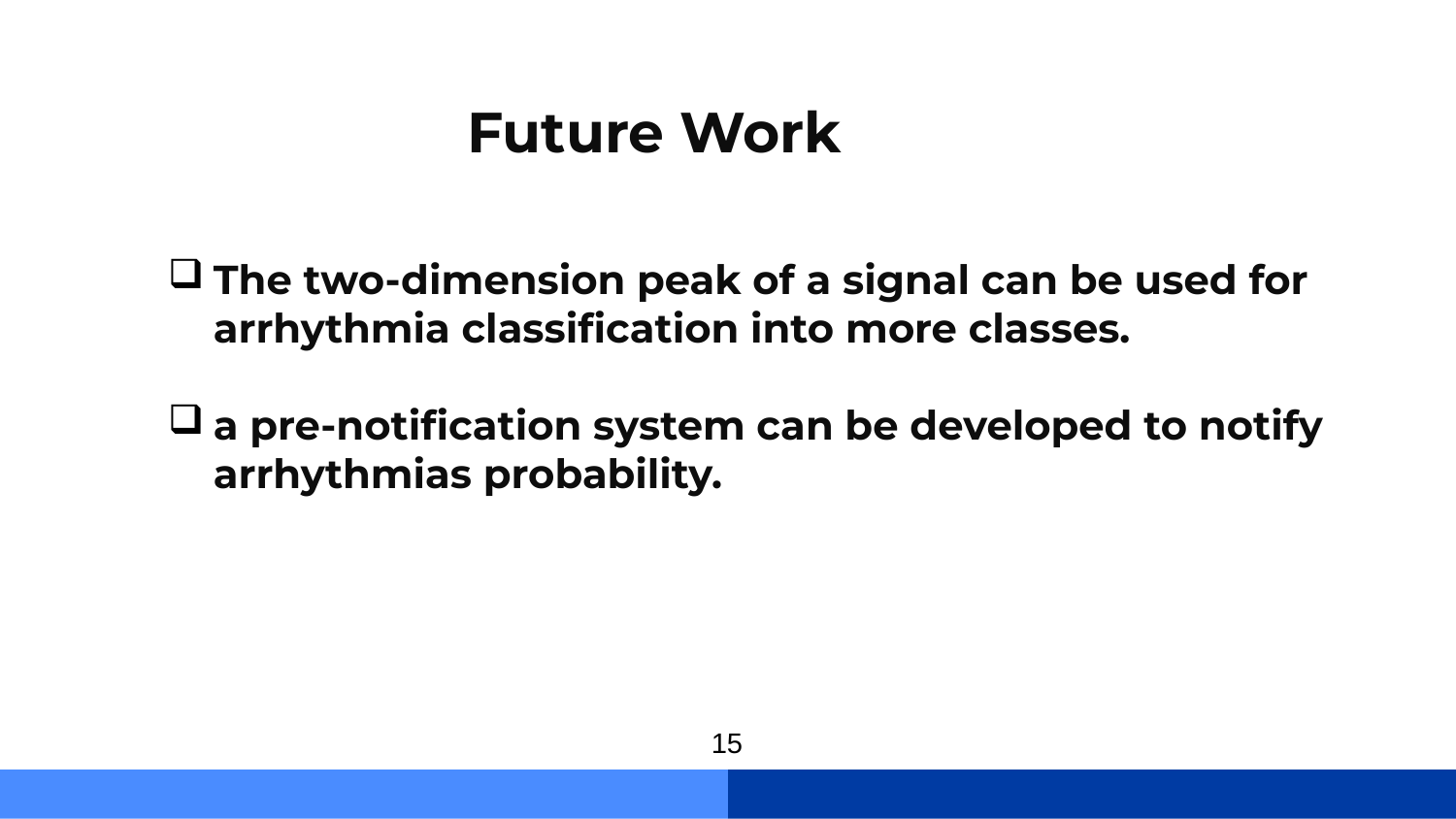

# Future Work

The two-dimension peak of a signal can be used for arrhythmia classification into more classes.

a pre-notification system can be developed to notify arrhythmias probability.
15